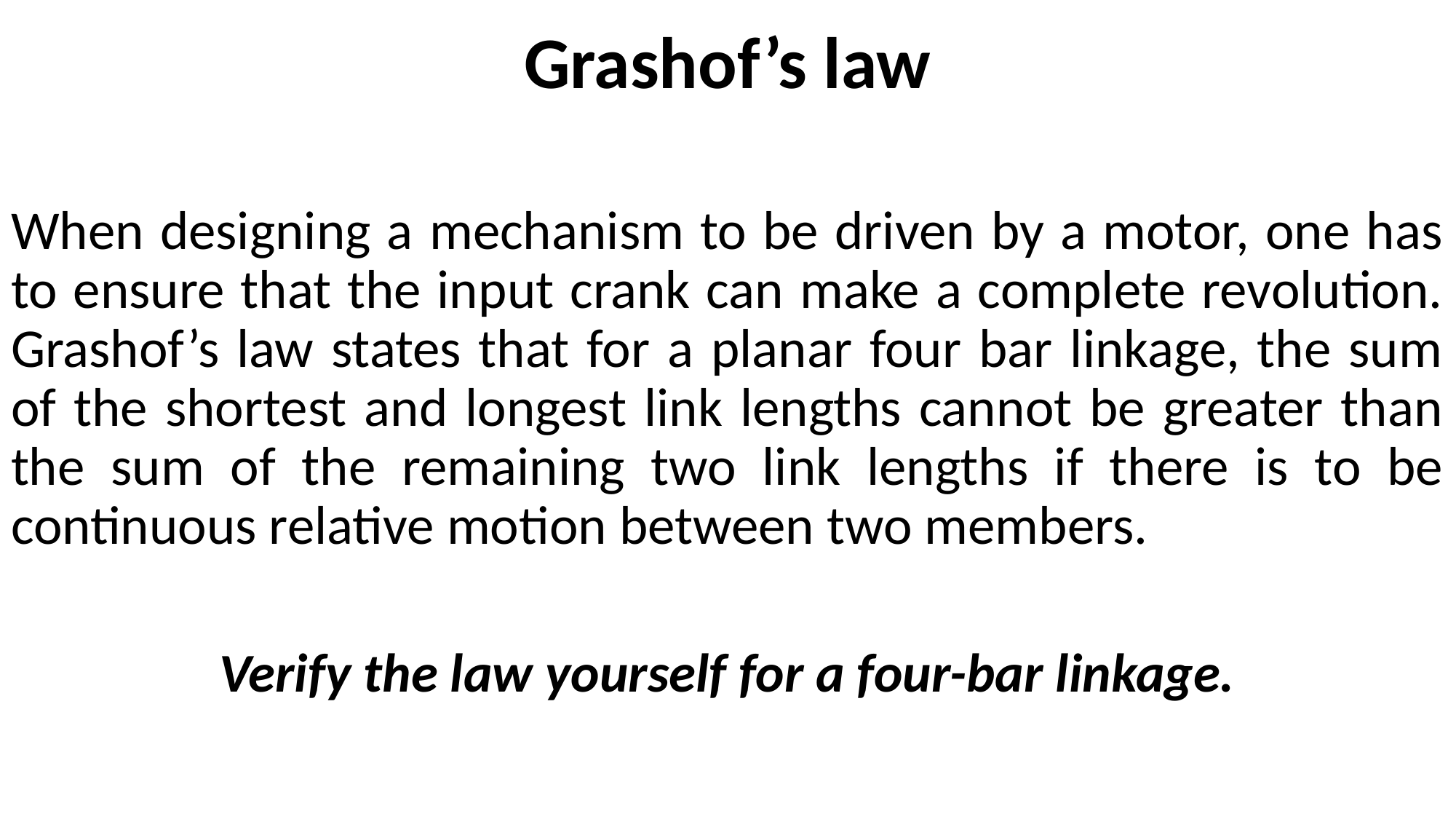

# Grashof’s law
When designing a mechanism to be driven by a motor, one has to ensure that the input crank can make a complete revolution. Grashof’s law states that for a planar four bar linkage, the sum of the shortest and longest link lengths cannot be greater than the sum of the remaining two link lengths if there is to be continuous relative motion between two members.

Verify the law yourself for a four-bar linkage.